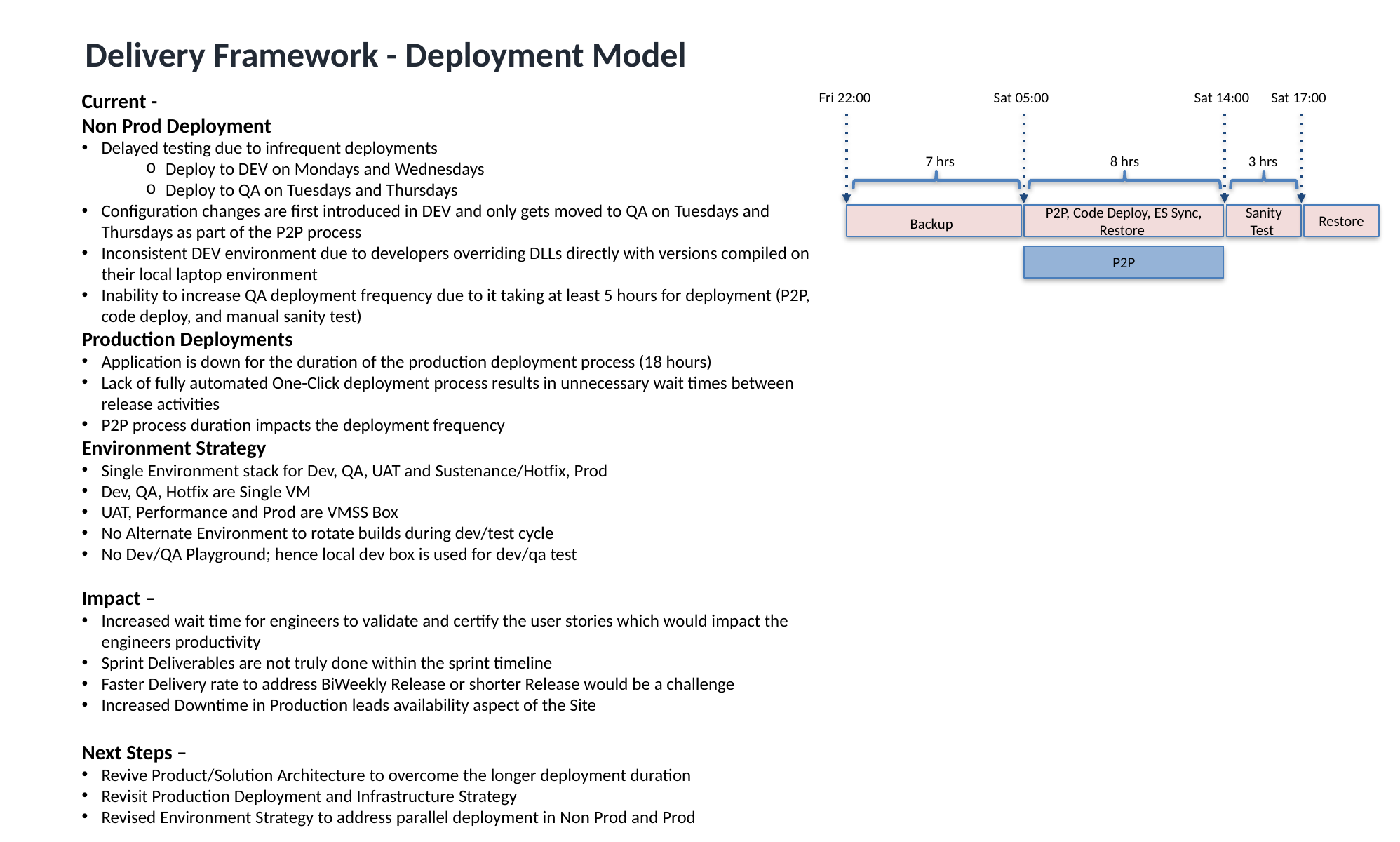

Delivery Framework - Deployment Model
Current -
Non Prod Deployment
Delayed testing due to infrequent deployments
Deploy to DEV on Mondays and Wednesdays
Deploy to QA on Tuesdays and Thursdays
Configuration changes are first introduced in DEV and only gets moved to QA on Tuesdays and Thursdays as part of the P2P process
Inconsistent DEV environment due to developers overriding DLLs directly with versions compiled on their local laptop environment
Inability to increase QA deployment frequency due to it taking at least 5 hours for deployment (P2P, code deploy, and manual sanity test)
Production Deployments
Application is down for the duration of the production deployment process (18 hours)
Lack of fully automated One-Click deployment process results in unnecessary wait times between release activities
P2P process duration impacts the deployment frequency
Environment Strategy
Single Environment stack for Dev, QA, UAT and Sustenance/Hotfix, Prod
Dev, QA, Hotfix are Single VM
UAT, Performance and Prod are VMSS Box
No Alternate Environment to rotate builds during dev/test cycle
No Dev/QA Playground; hence local dev box is used for dev/qa test

Impact –
Increased wait time for engineers to validate and certify the user stories which would impact the engineers productivity
Sprint Deliverables are not truly done within the sprint timeline
Faster Delivery rate to address BiWeekly Release or shorter Release would be a challenge
Increased Downtime in Production leads availability aspect of the Site

Next Steps –
Revive Product/Solution Architecture to overcome the longer deployment duration
Revisit Production Deployment and Infrastructure Strategy
Revised Environment Strategy to address parallel deployment in Non Prod and Prod

Fri 22:00
Sat 05:00
Sat 14:00
Sat 17:00

7 hrs
8 hrs
3 hrs
Backup
P2P, Code Deploy, ES Sync, Restore
Sanity Test
Restore
P2P